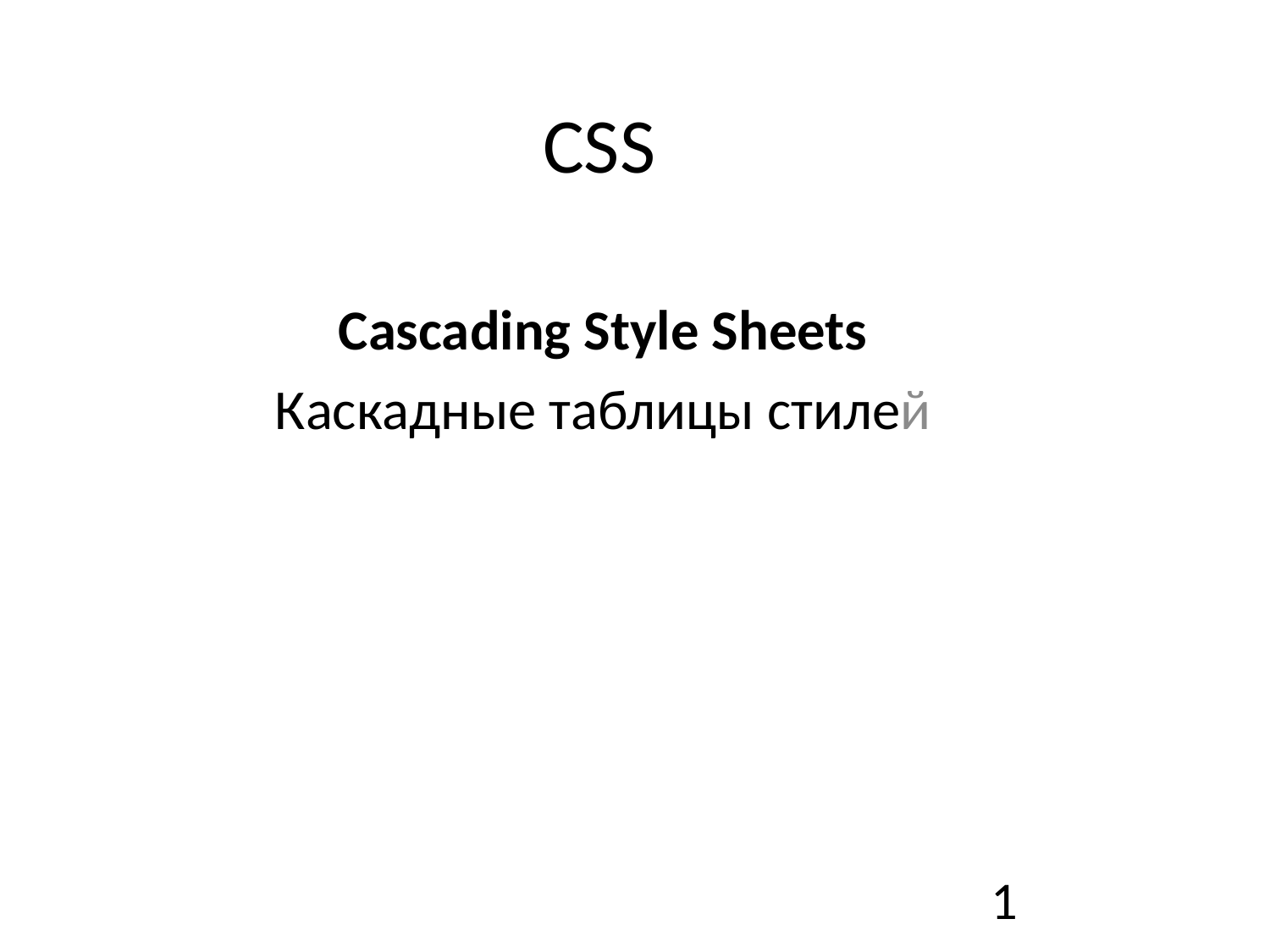

# CSS
Cascading Style Sheets
Каскадные таблицы стилей
1